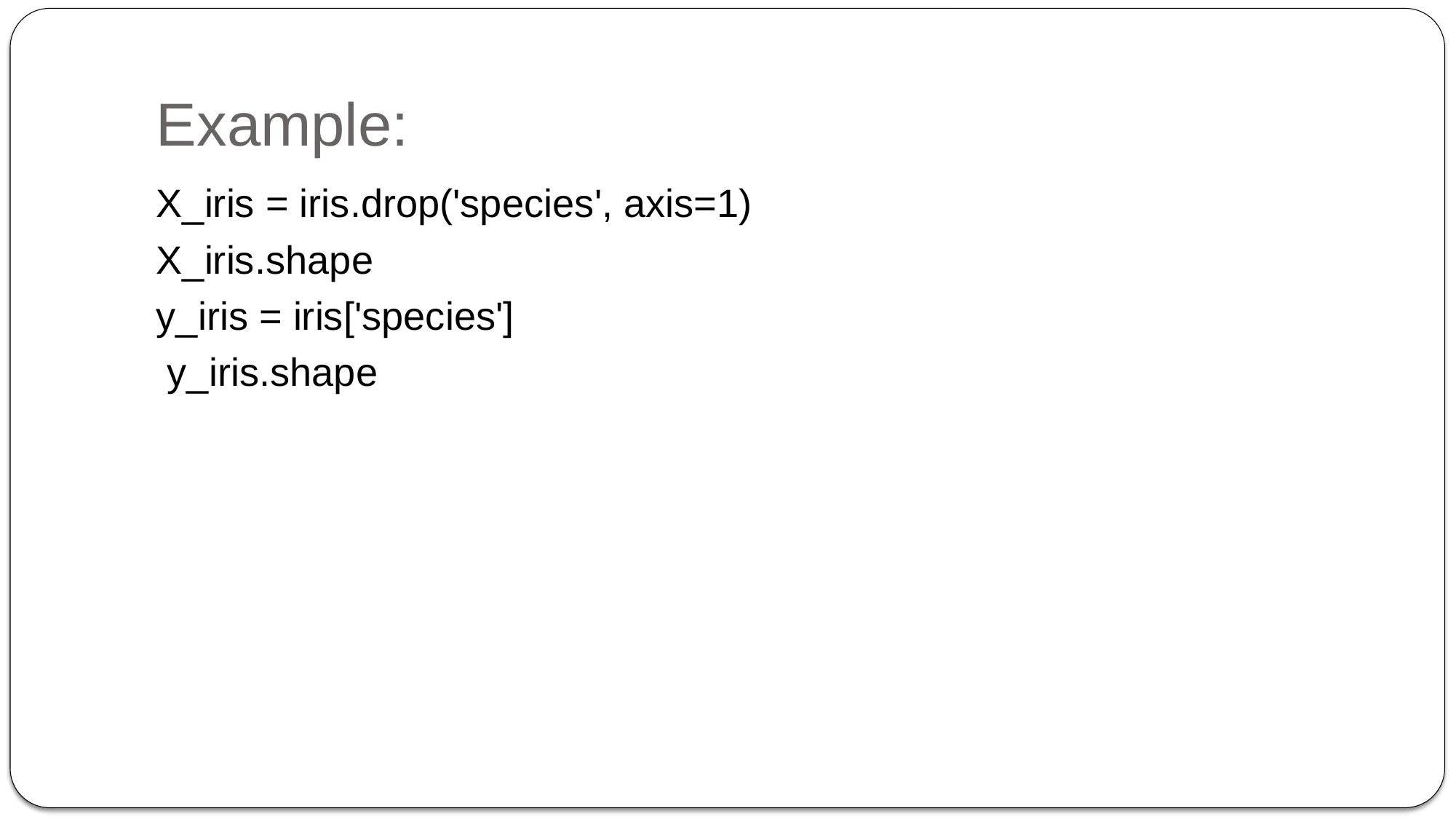

# Example:
X_iris = iris.drop('species', axis=1)
X_iris.shape
y_iris = iris['species']
 y_iris.shape